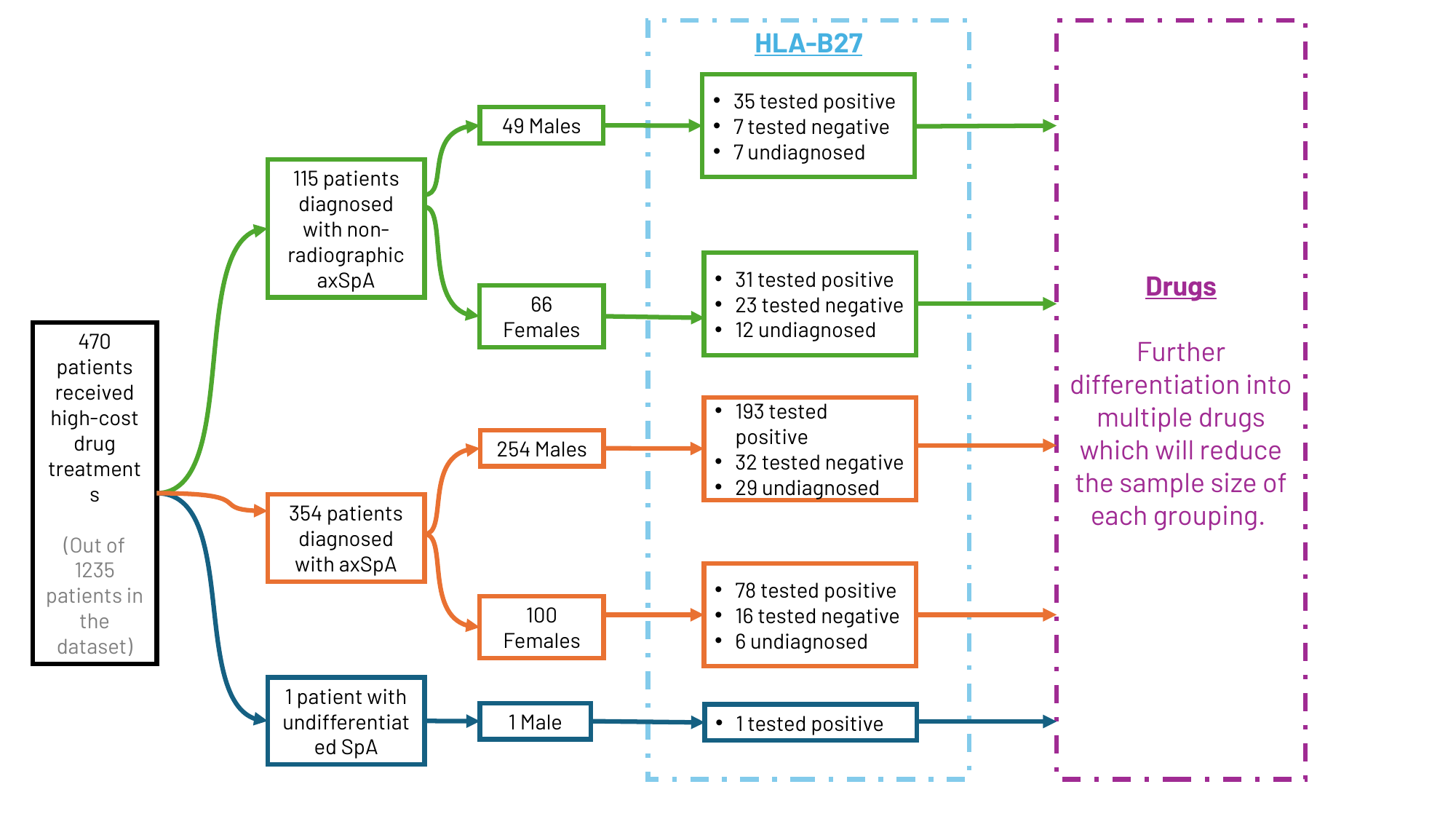

HLA-B27
Drugs

Further differentiation into multiple drugs which will reduce the sample size of each grouping.
35 tested positive
7 tested negative
7 undiagnosed
49 Males
115 patients diagnosed with non-radiographic axSpA
31 tested positive
23 tested negative
12 undiagnosed
66 Females
470
patients received high-cost drug treatments

(Out of 1235 patients in the dataset)
193 tested positive
32 tested negative
29 undiagnosed
254 Males
354 patients diagnosed with axSpA
78 tested positive
16 tested negative
6 undiagnosed
100 Females
1 patient with undifferentiated SpA
1 Male
1 tested positive